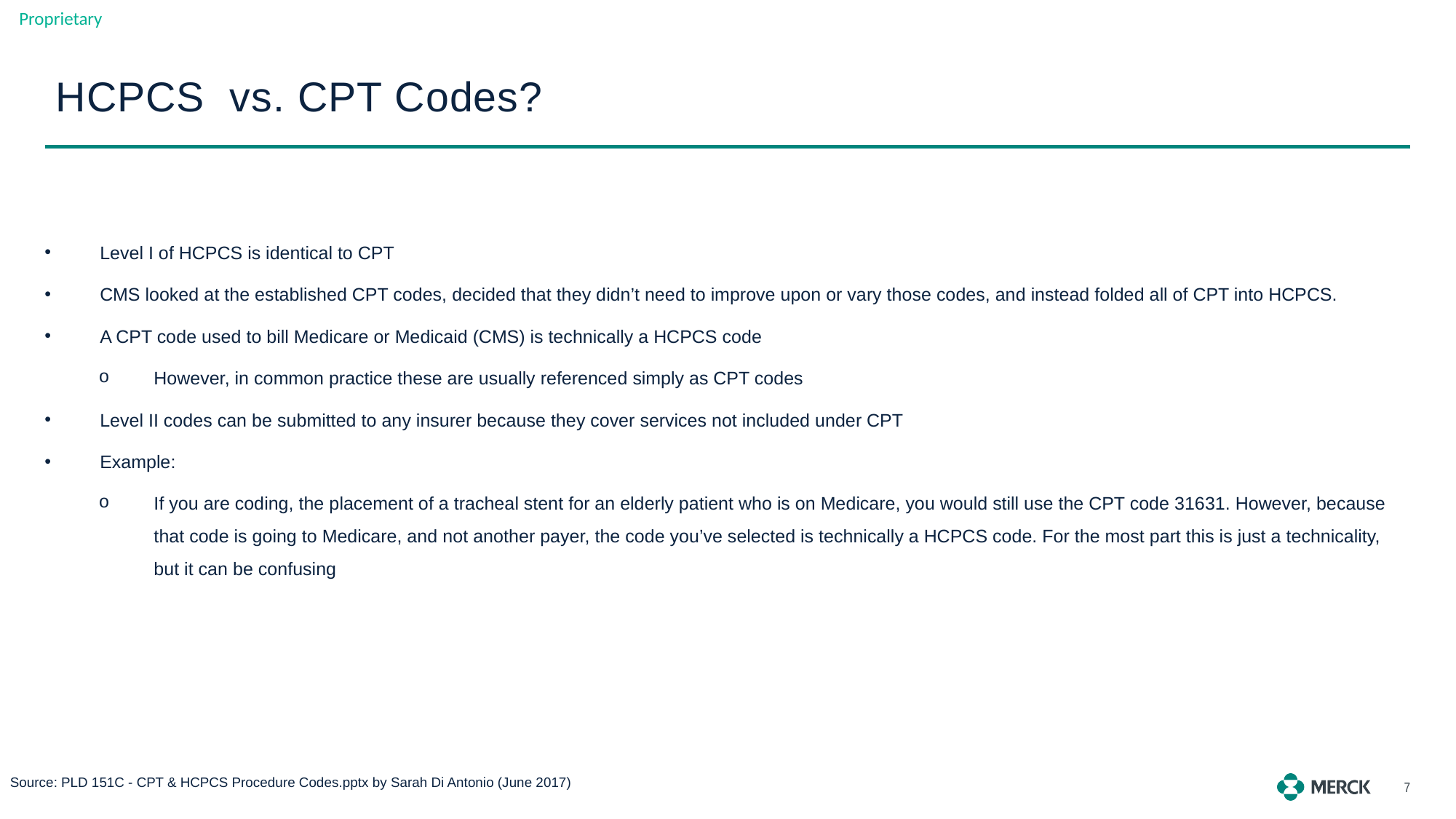

HCPCS  vs. CPT Codes?
Level I of HCPCS is identical to CPT
CMS looked at the established CPT codes, decided that they didn’t need to improve upon or vary those codes, and instead folded all of CPT into HCPCS.
A CPT code used to bill Medicare or Medicaid (CMS) is technically a HCPCS code
However, in common practice these are usually referenced simply as CPT codes
Level II codes can be submitted to any insurer because they cover services not included under CPT
Example:
If you are coding, the placement of a tracheal stent for an elderly patient who is on Medicare, you would still use the CPT code 31631. However, because that code is going to Medicare, and not another payer, the code you’ve selected is technically a HCPCS code. For the most part this is just a technicality, but it can be confusing

Source: PLD 151C - CPT & HCPCS Procedure Codes.pptx by Sarah Di Antonio (June 2017)
7